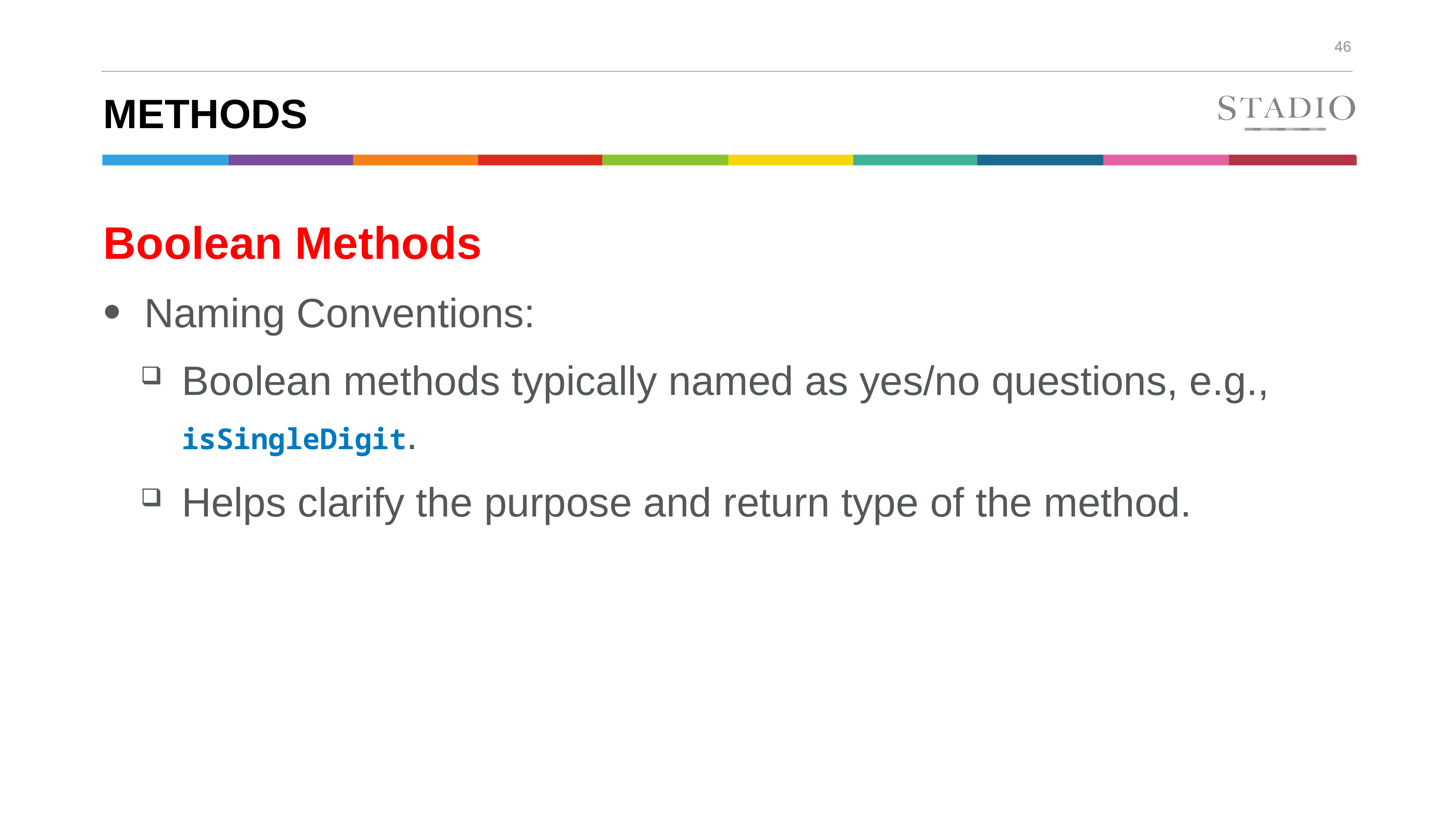

# Methods

Boolean Methods
Naming Conventions:
Boolean methods typically named as yes/no questions, e.g., isSingleDigit.
Helps clarify the purpose and return type of the method.